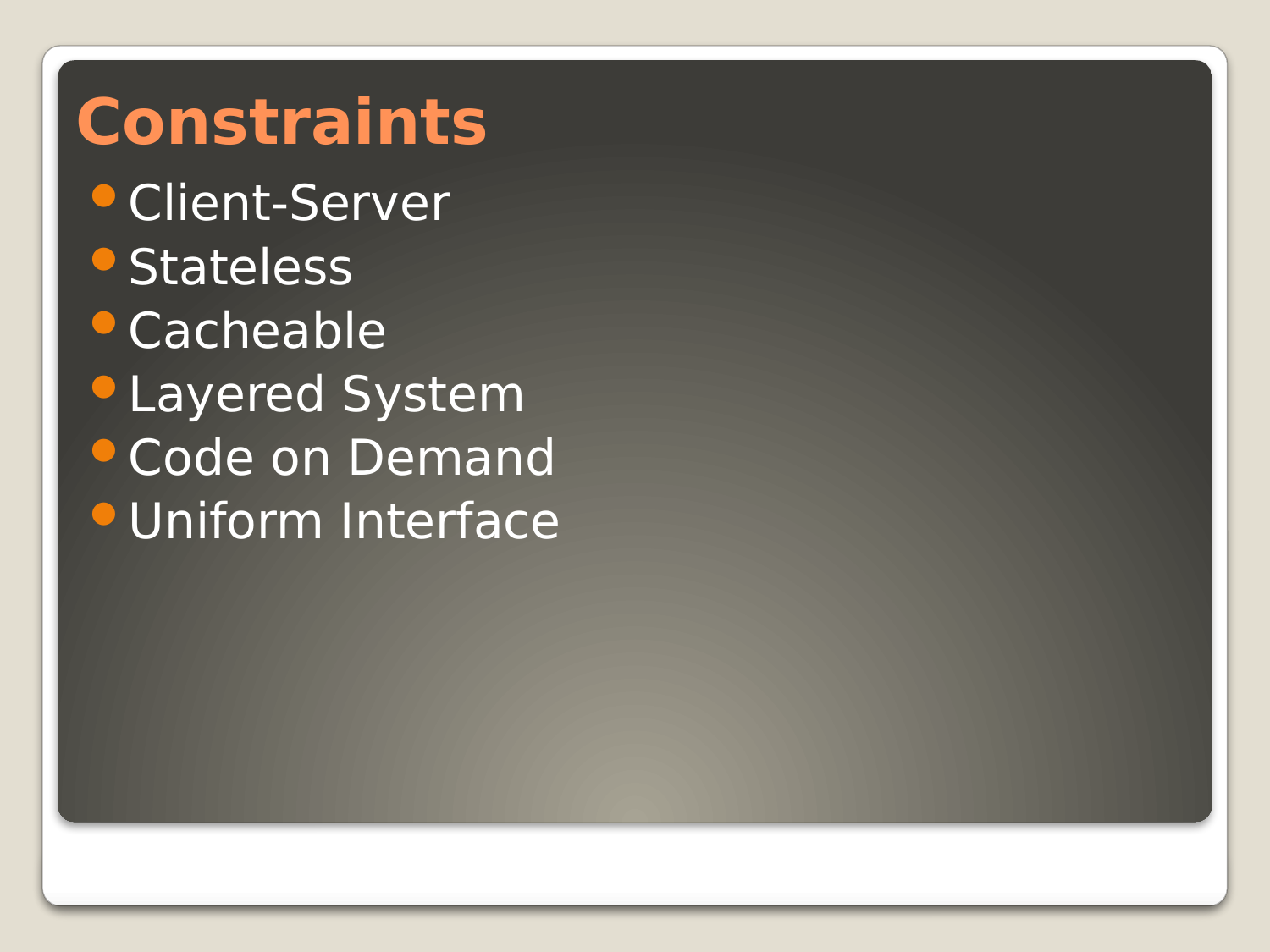

# Constraints
Client-Server
Stateless
Cacheable
Layered System
Code on Demand
Uniform Interface